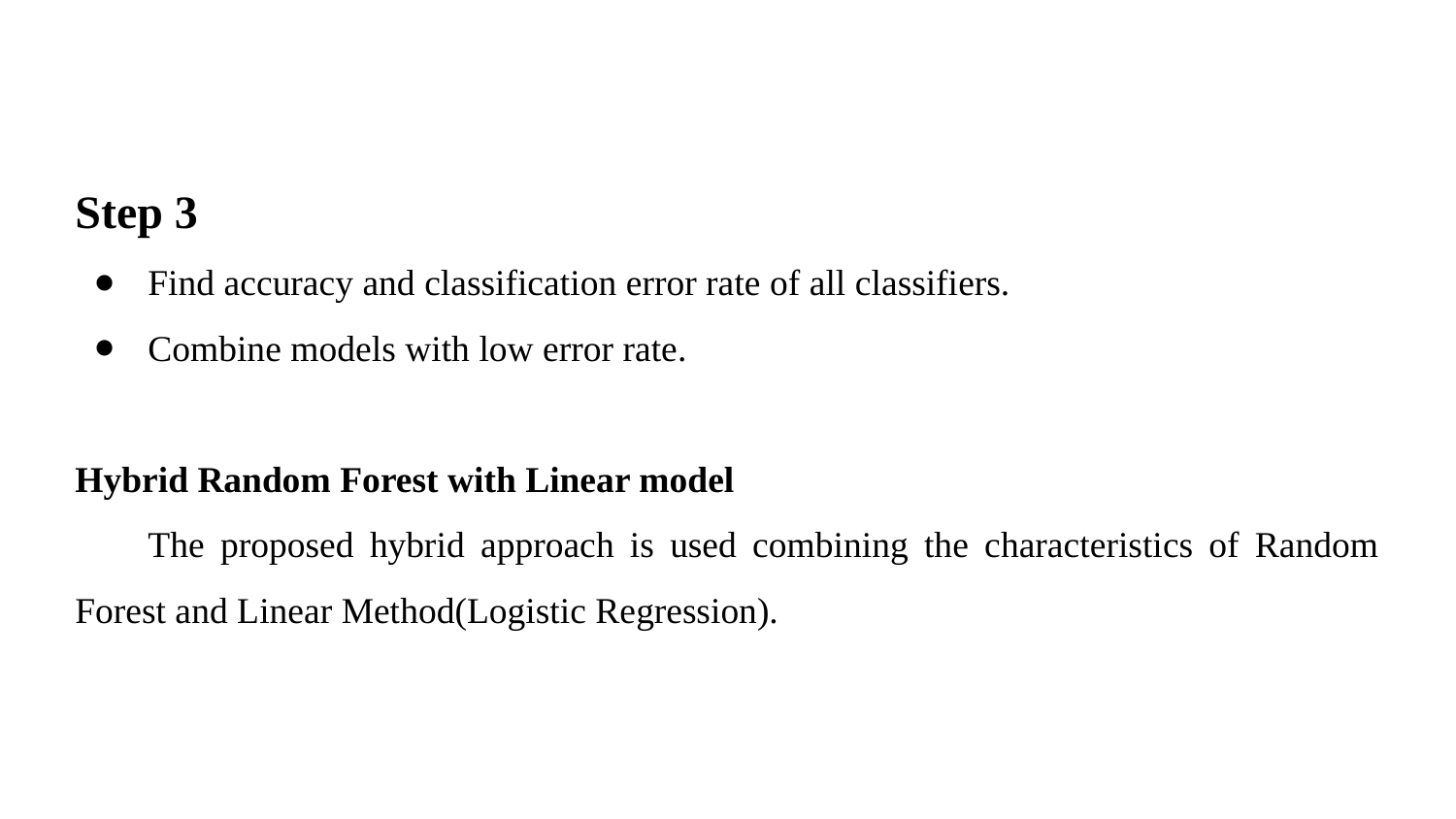

Step 3
Find accuracy and classification error rate of all classifiers.
Combine models with low error rate.

Hybrid Random Forest with Linear model
The proposed hybrid approach is used combining the characteristics of Random Forest and Linear Method(Logistic Regression).